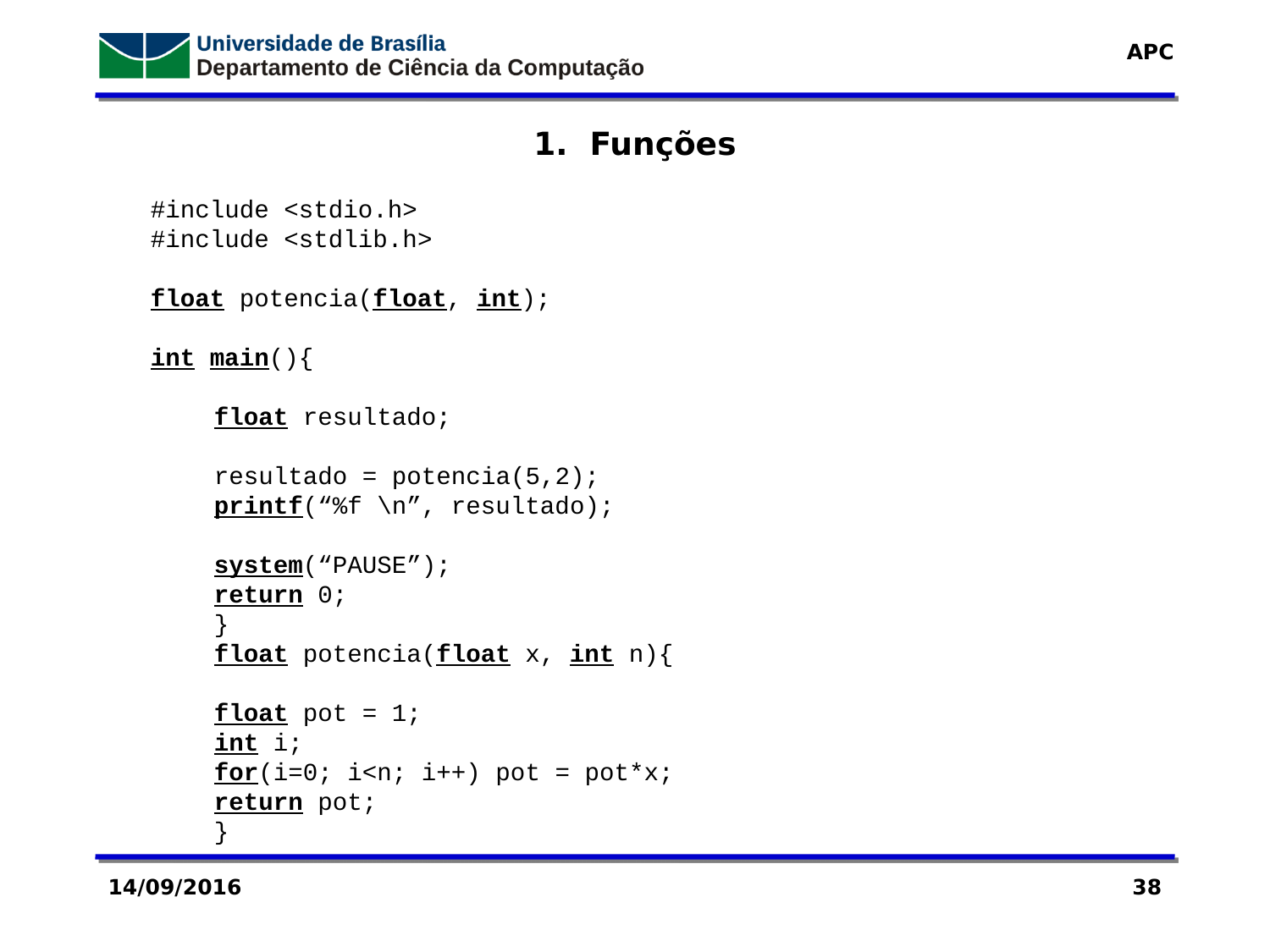

1.  Funções
#include <stdio.h>
#include <stdlib.h>

float potencia(float, int);

int main(){

float resultado;

resultado = potencia(5,2);
printf(“%f \n”, resultado);

system(“PAUSE”);
return 0;
}
float potencia(float x, int n){

float pot = 1;
int i;
for(i=0; i<n; i++) pot = pot*x;
return pot;
}

14/09/2016
38